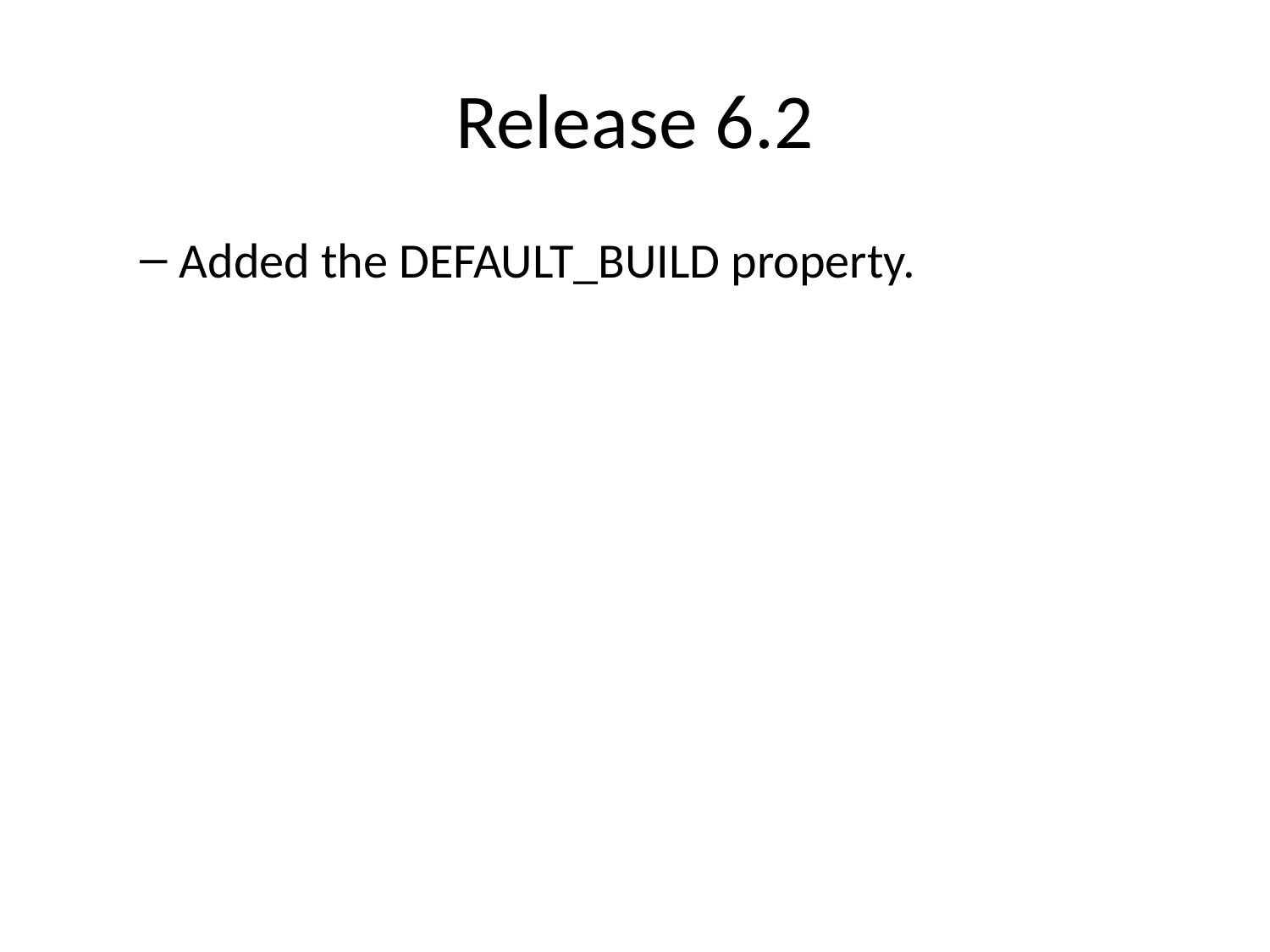

# Release 6.2
Added the DEFAULT_BUILD property.